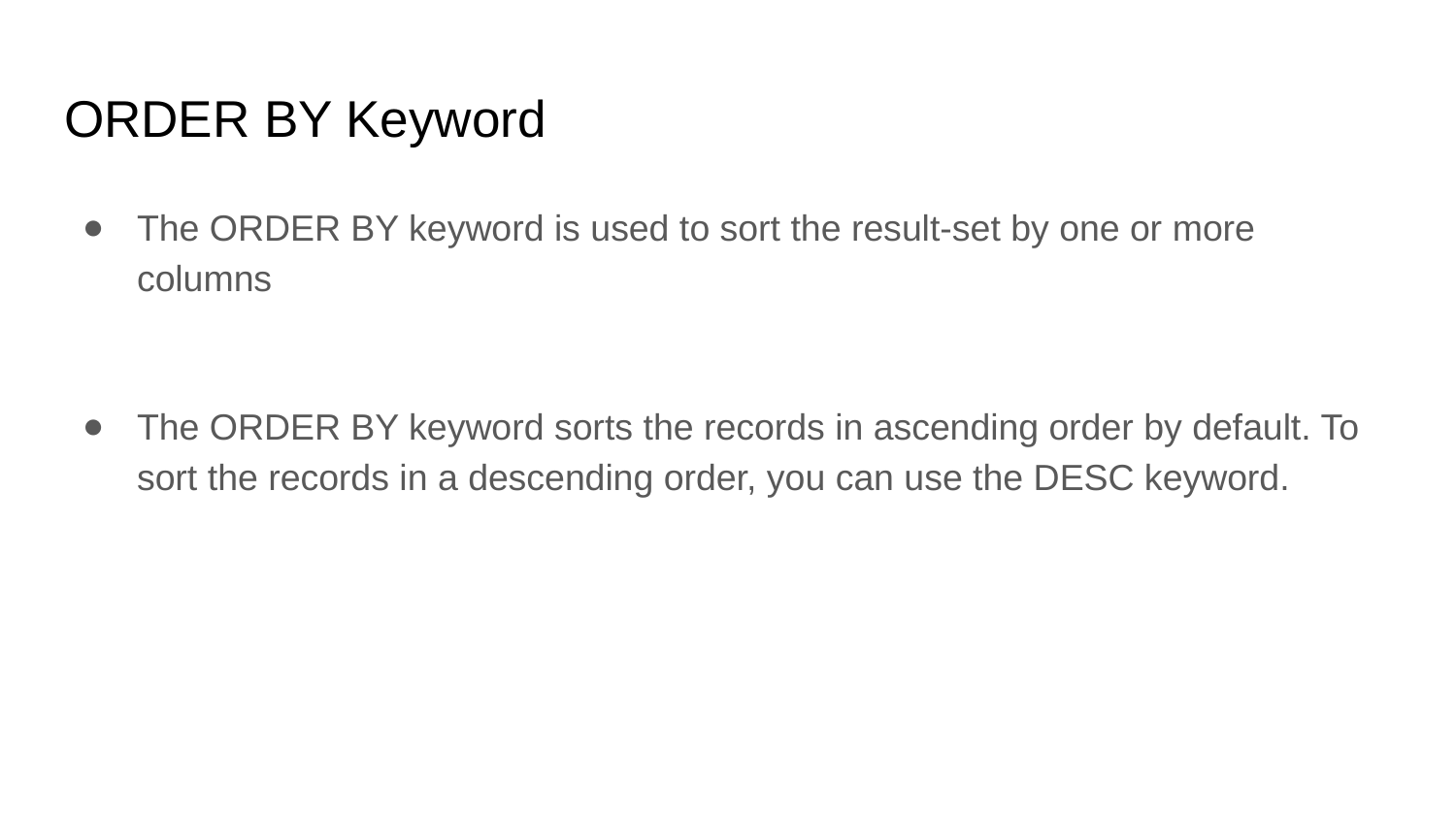

# ORDER BY Keyword
The ORDER BY keyword is used to sort the result-set by one or more columns

The ORDER BY keyword sorts the records in ascending order by default. To sort the records in a descending order, you can use the DESC keyword.